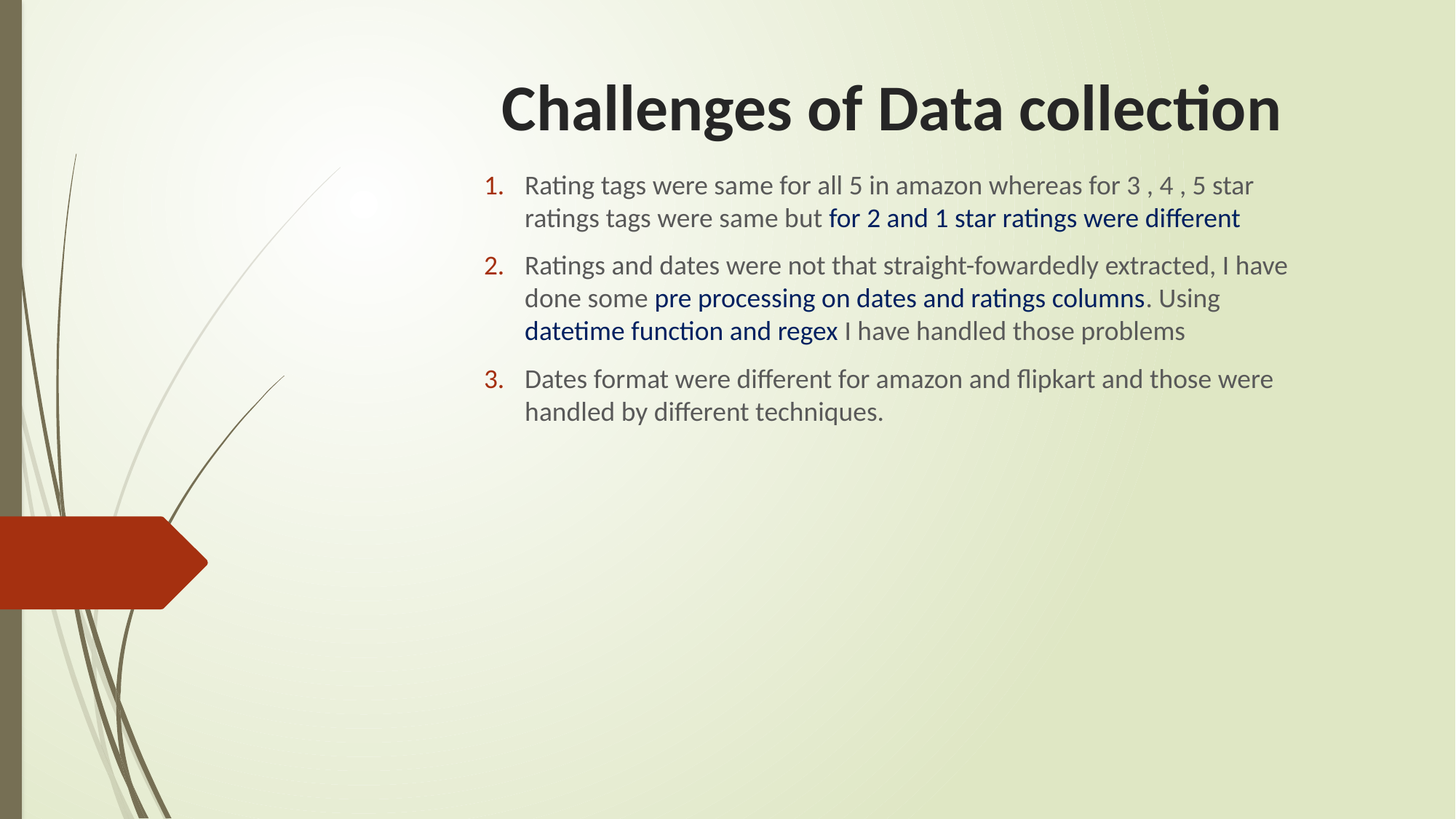

# Challenges of Data collection
Rating tags were same for all 5 in amazon whereas for 3 , 4 , 5 star ratings tags were same but for 2 and 1 star ratings were different
Ratings and dates were not that straight-fowardedly extracted, I have done some pre processing on dates and ratings columns. Using datetime function and regex I have handled those problems
Dates format were different for amazon and flipkart and those were handled by different techniques.